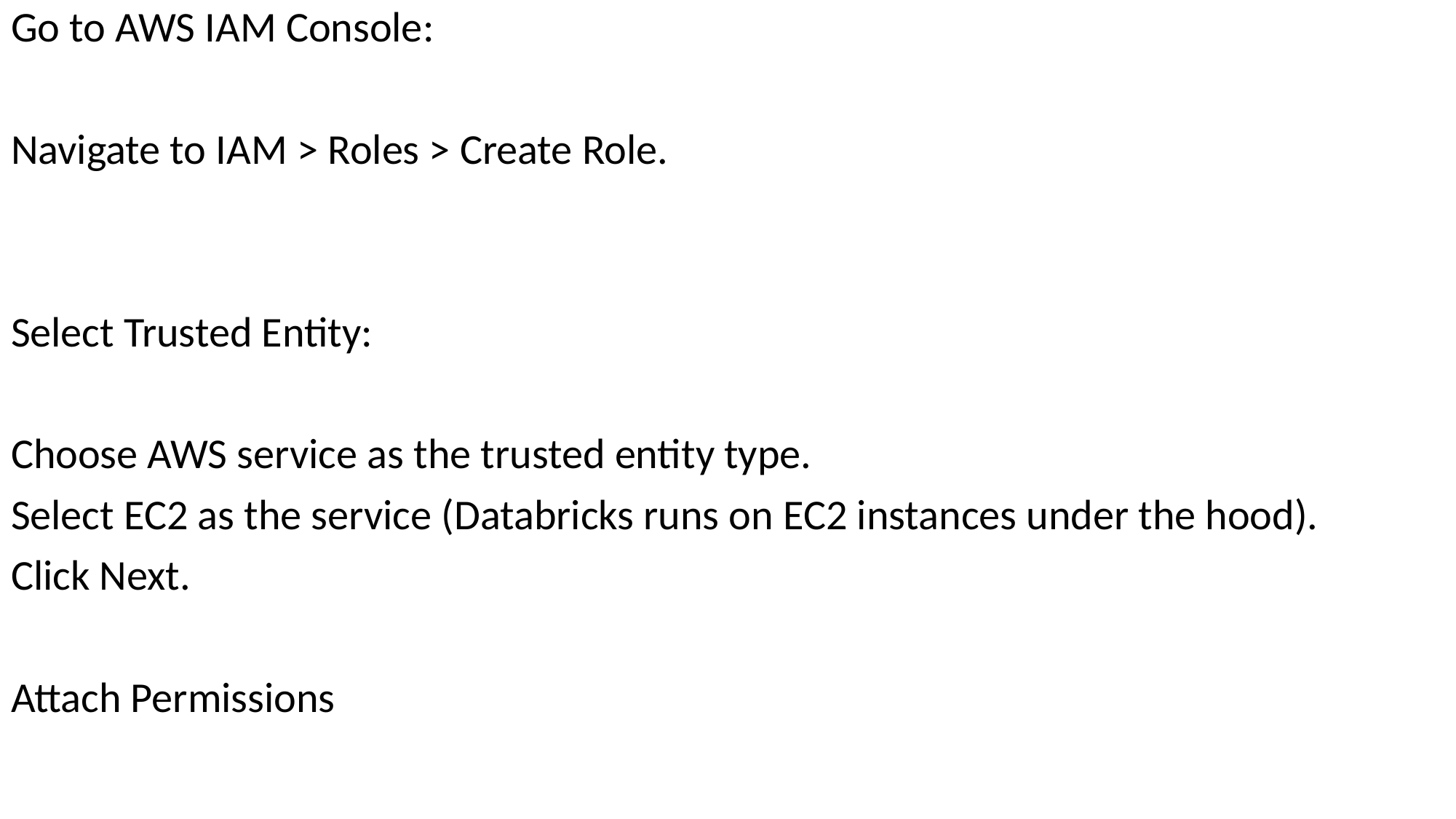

Go to AWS IAM Console:

Navigate to IAM > Roles > Create Role.

Select Trusted Entity:

Choose AWS service as the trusted entity type.
Select EC2 as the service (Databricks runs on EC2 instances under the hood).
Click Next.

Attach Permissions